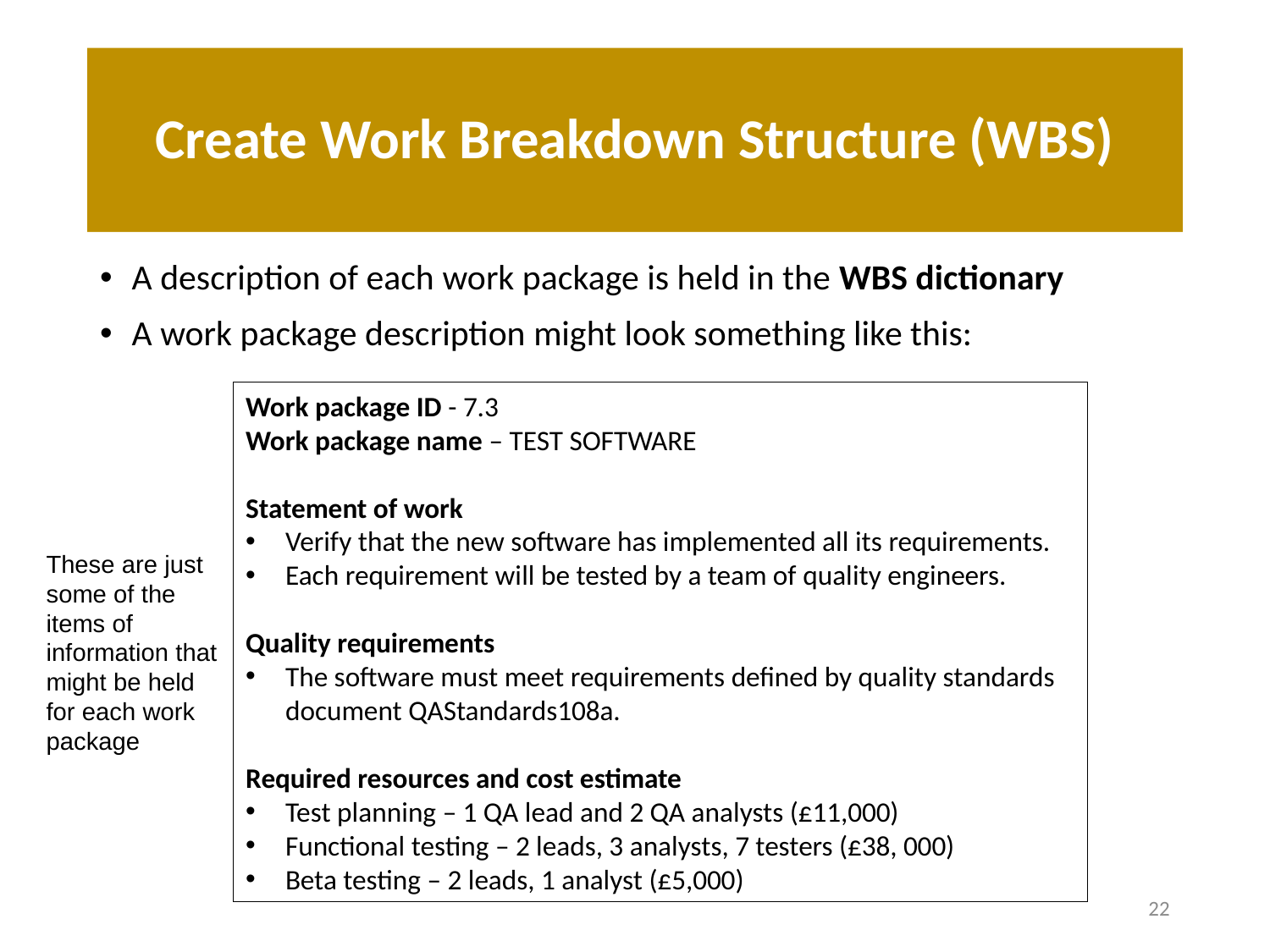

Create Work Breakdown Structure (WBS)
# Create Work Breakdown Structure (WBS)
A description of each work package is held in the WBS dictionary
A work package description might look something like this:

Work package ID - 7.3
Work package name – TEST SOFTWARE

Statement of work
Verify that the new software has implemented all its requirements.
Each requirement will be tested by a team of quality engineers.

Quality requirements
The software must meet requirements defined by quality standards document QAStandards108a.

Required resources and cost estimate
Test planning – 1 QA lead and 2 QA analysts (£11,000)
Functional testing – 2 leads, 3 analysts, 7 testers (£38, 000)
Beta testing – 2 leads, 1 analyst (£5,000)
These are just some of the items of information that might be held for each work package
22